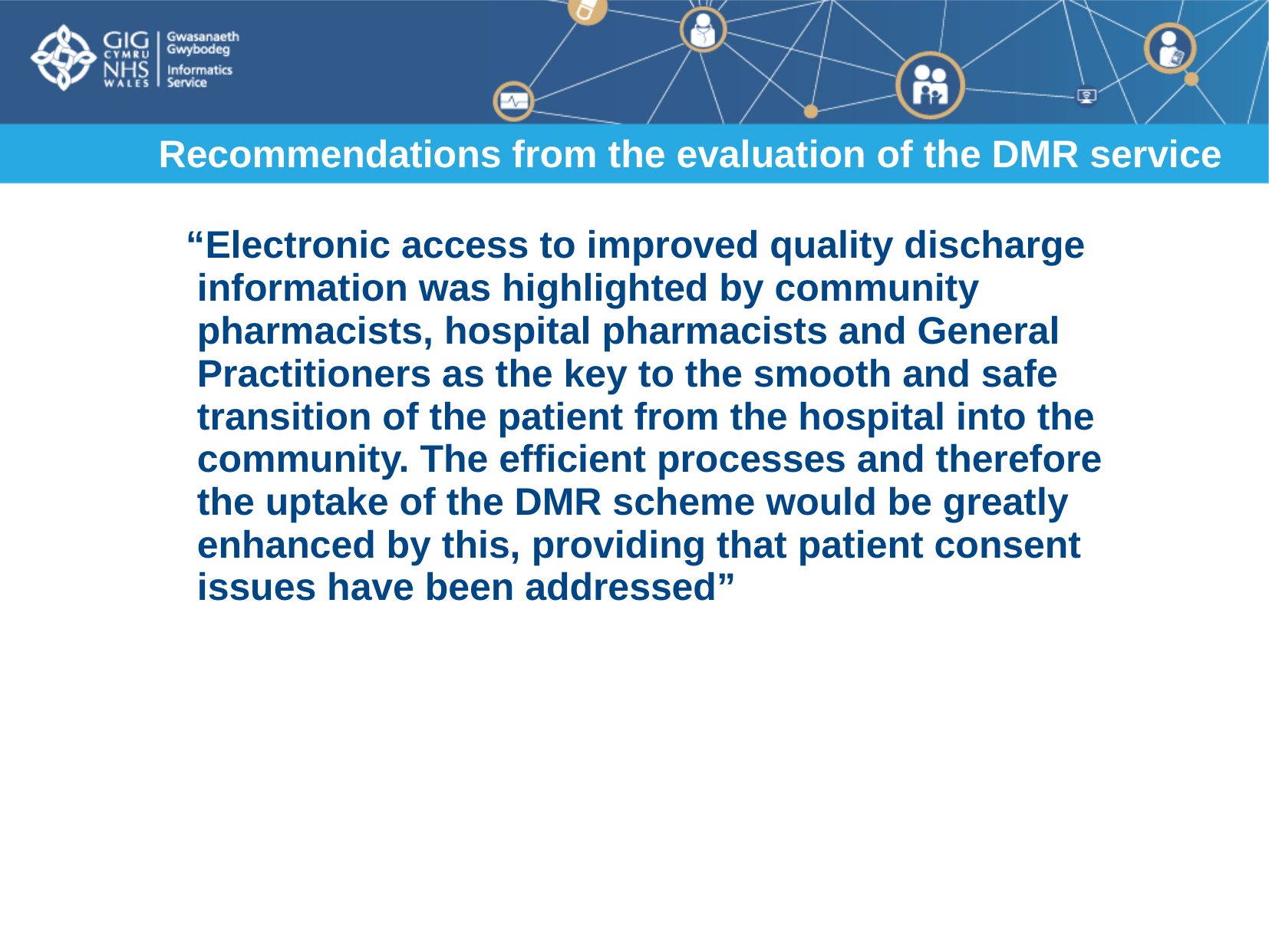

# Recommendations from the evaluation of the DMR service
   “Electronic access to improved quality discharge information was highlighted by community pharmacists, hospital pharmacists and General Practitioners as the key to the smooth and safe transition of the patient from the hospital into the community. The efficient processes and therefore the uptake of the DMR scheme would be greatly enhanced by this, providing that patient consent issues have been addressed”